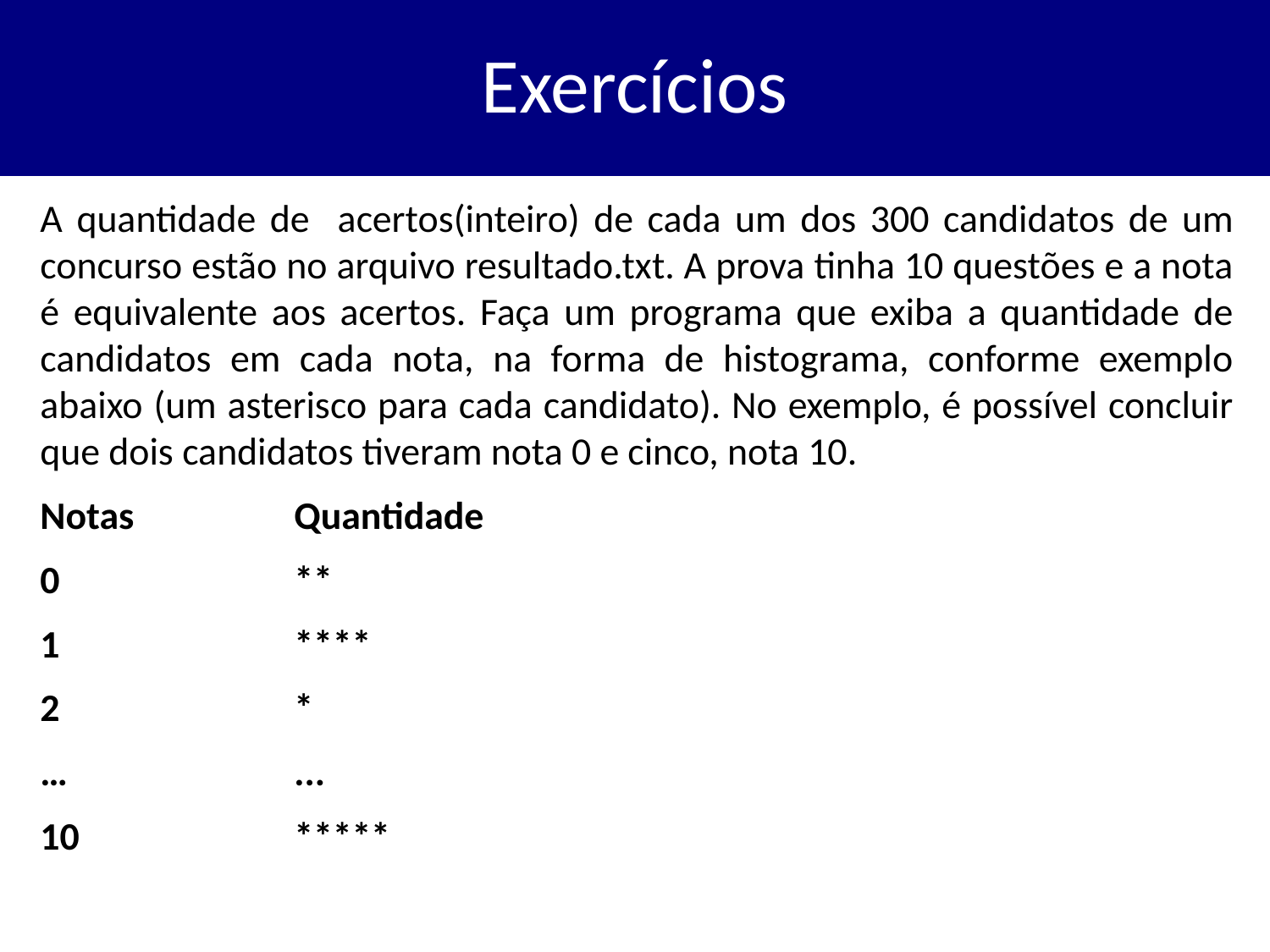

# Exercícios
A quantidade de  acertos(inteiro) de cada um dos 300 candidatos de um concurso estão no arquivo resultado.txt. A prova tinha 10 questões e a nota é equivalente aos acertos. Faça um programa que exiba a quantidade de candidatos em cada nota, na forma de histograma, conforme exemplo abaixo (um asterisco para cada candidato). No exemplo, é possível concluir que dois candidatos tiveram nota 0 e cinco, nota 10.
Notas		Quantidade
0		**
1		****
2		*
…		...
10		*****